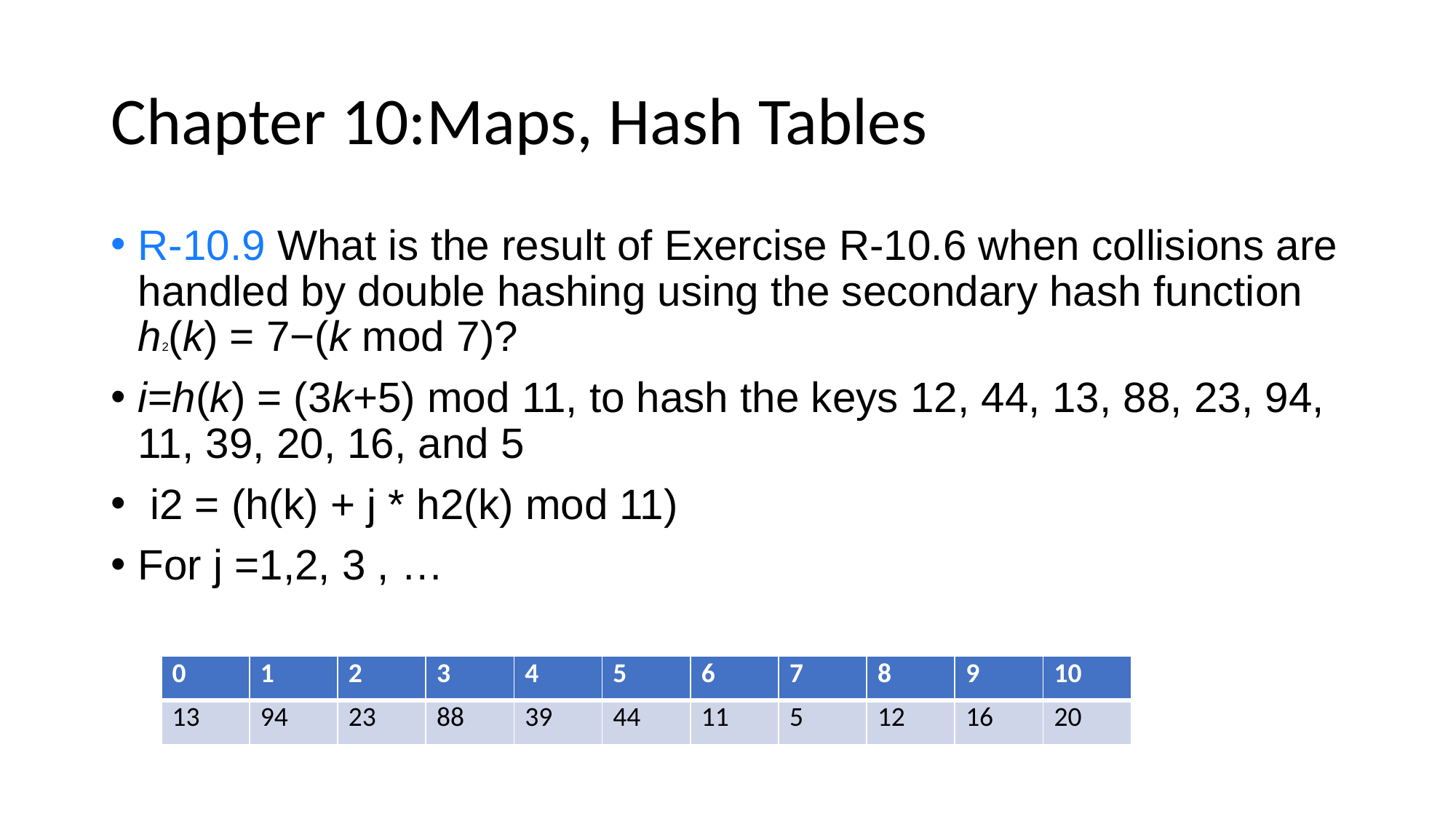

# Chapter 10:Maps, Hash Tables
R-10.9 What is the result of Exercise R-10.6 when collisions are handled by double hashing using the secondary hash function h2(k) = 7−(k mod 7)?
i=h(k) = (3k+5) mod 11, to hash the keys 12, 44, 13, 88, 23, 94, 11, 39, 20, 16, and 5
 i2 = (h(k) + j * h2(k) mod 11)
For j =1,2, 3 , …

| 0 | 1 | 2 | 3 | 4 | 5 | 6 | 7 | 8 | 9 | 10 |
| --- | --- | --- | --- | --- | --- | --- | --- | --- | --- | --- |
| 13 | 94 | 23 | 88 | 39 | 44 | 11 | 5 | 12 | 16 | 20 |